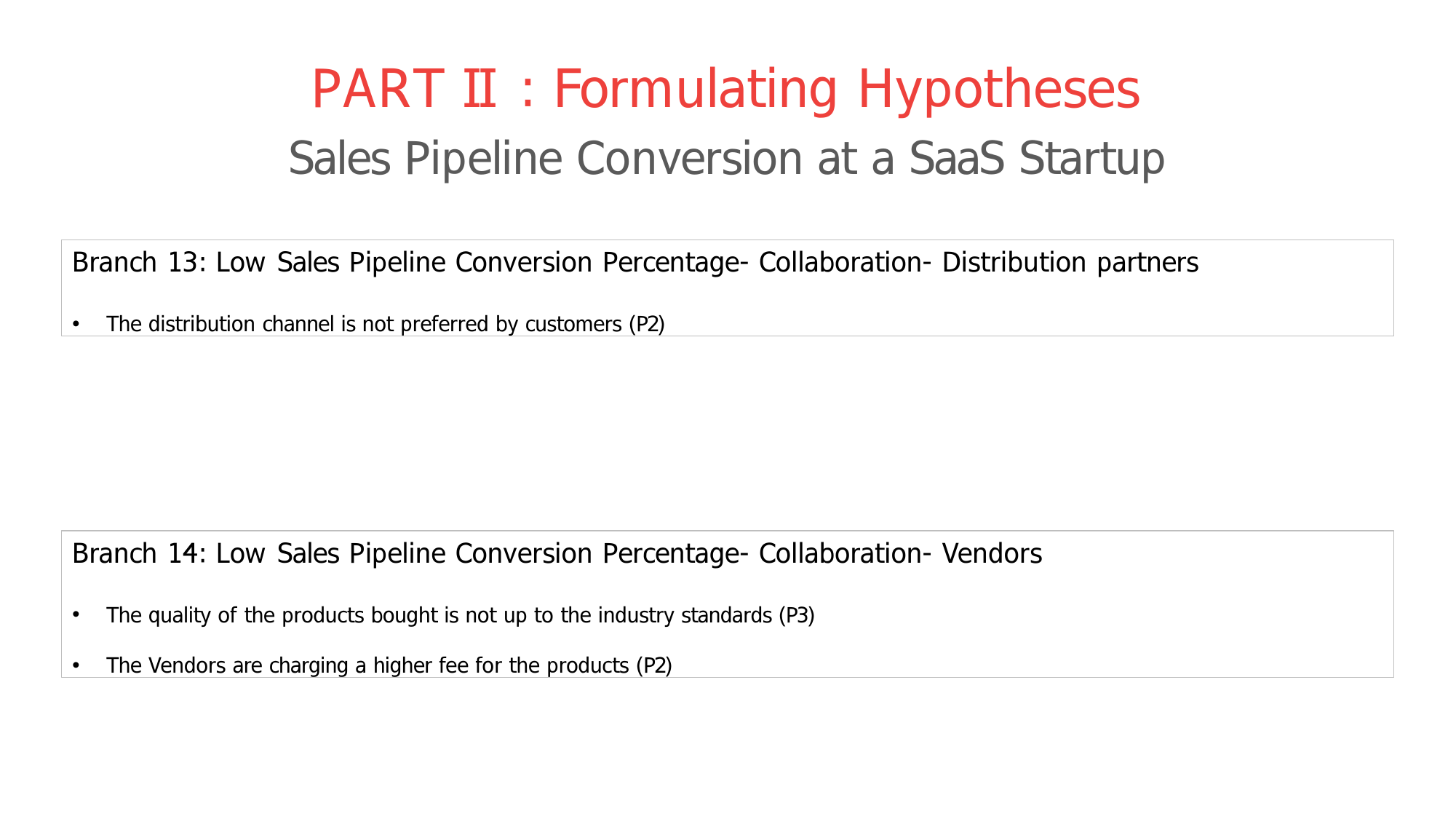

# PART II : Formulating Hypotheses
Sales Pipeline Conversion at a SaaS Startup
Branch 13: Low Sales Pipeline Conversion Percentage- Collaboration- Distribution partners

The distribution channel is not preferred by customers (P2)
Branch 14: Low Sales Pipeline Conversion Percentage- Collaboration- Vendors

The quality of the products bought is not up to the industry standards (P3)

The Vendors are charging a higher fee for the products (P2)